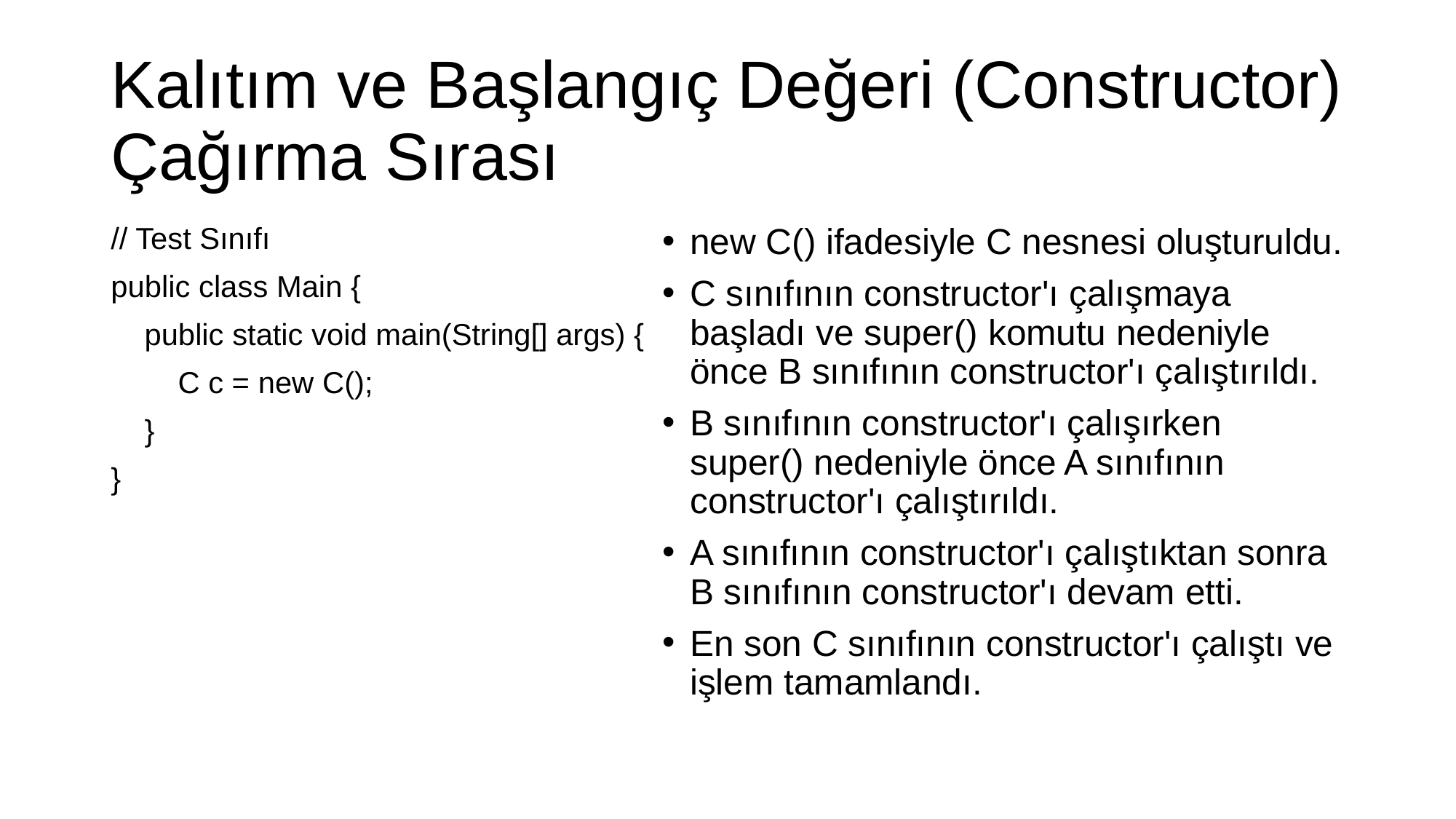

# Kalıtım ve Başlangıç Değeri (Constructor) Çağırma Sırası
// Test Sınıfı
public class Main {
    public static void main(String[] args) {
        C c = new C();
    }
}
new C() ifadesiyle C nesnesi oluşturuldu.
C sınıfının constructor'ı çalışmaya başladı ve super() komutu nedeniyle önce B sınıfının constructor'ı çalıştırıldı.
B sınıfının constructor'ı çalışırken super() nedeniyle önce A sınıfının constructor'ı çalıştırıldı.
A sınıfının constructor'ı çalıştıktan sonra B sınıfının constructor'ı devam etti.
En son C sınıfının constructor'ı çalıştı ve işlem tamamlandı.